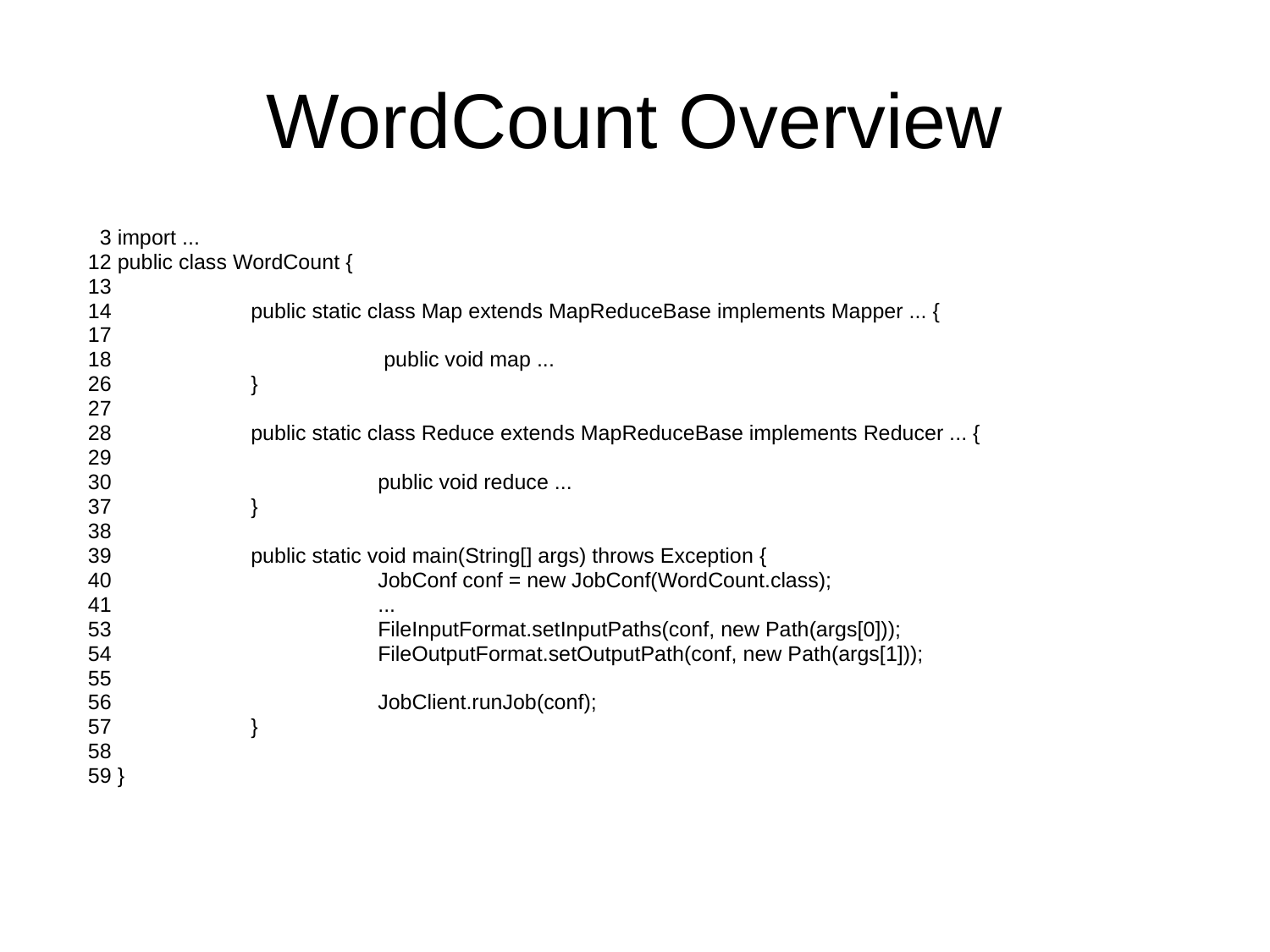

# WordCount Overview
    3 import ...
  12 public class WordCount {
  13
  14  		public static class Map extends MapReduceBase implements Mapper ... {
  17
  18    		 public void map ...
  26  		}
  27
  28  		public static class Reduce extends MapReduceBase implements Reducer ... {
  29
  30     		public void reduce ...
  37  		}
  38
  39  		public static void main(String[] args) throws Exception {
  40     		JobConf conf = new JobConf(WordCount.class);
  41     		...
  53     		FileInputFormat.setInputPaths(conf, new Path(args[0]));
  54     		FileOutputFormat.setOutputPath(conf, new Path(args[1]));
  55
  56     		JobClient.runJob(conf);
  57  		}
  58
  59 }